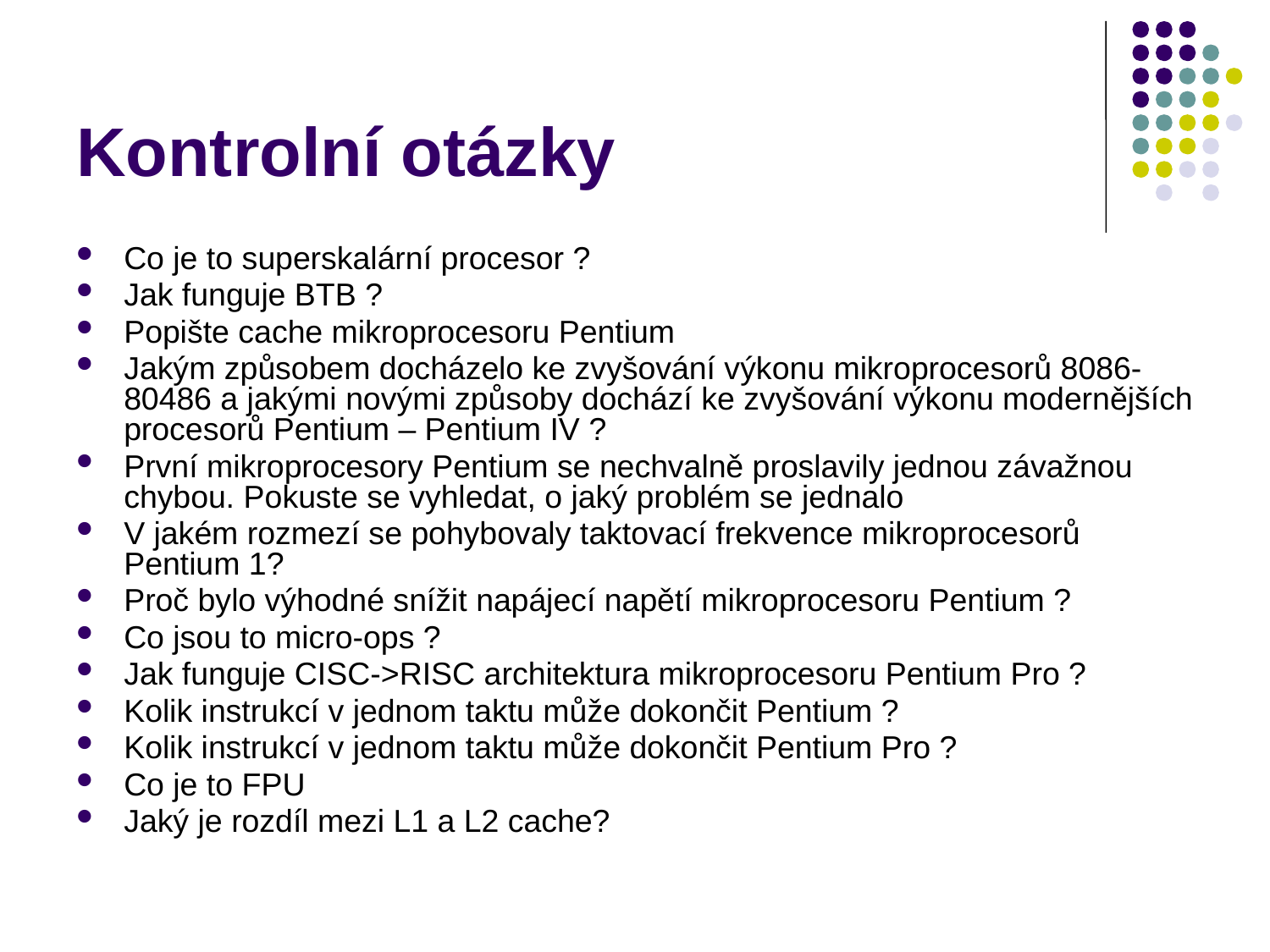

# Kontrolní otázky
Co je to superskalární procesor ?
Jak funguje BTB ?
Popište cache mikroprocesoru Pentium
Jakým způsobem docházelo ke zvyšování výkonu mikroprocesorů 8086-80486 a jakými novými způsoby dochází ke zvyšování výkonu modernějších procesorů Pentium – Pentium IV ?
První mikroprocesory Pentium se nechvalně proslavily jednou závažnou chybou. Pokuste se vyhledat, o jaký problém se jednalo
V jakém rozmezí se pohybovaly taktovací frekvence mikroprocesorů Pentium 1?
Proč bylo výhodné snížit napájecí napětí mikroprocesoru Pentium ?
Co jsou to micro-ops ?
Jak funguje CISC->RISC architektura mikroprocesoru Pentium Pro ?
Kolik instrukcí v jednom taktu může dokončit Pentium ?
Kolik instrukcí v jednom taktu může dokončit Pentium Pro ?
Co je to FPU
Jaký je rozdíl mezi L1 a L2 cache?